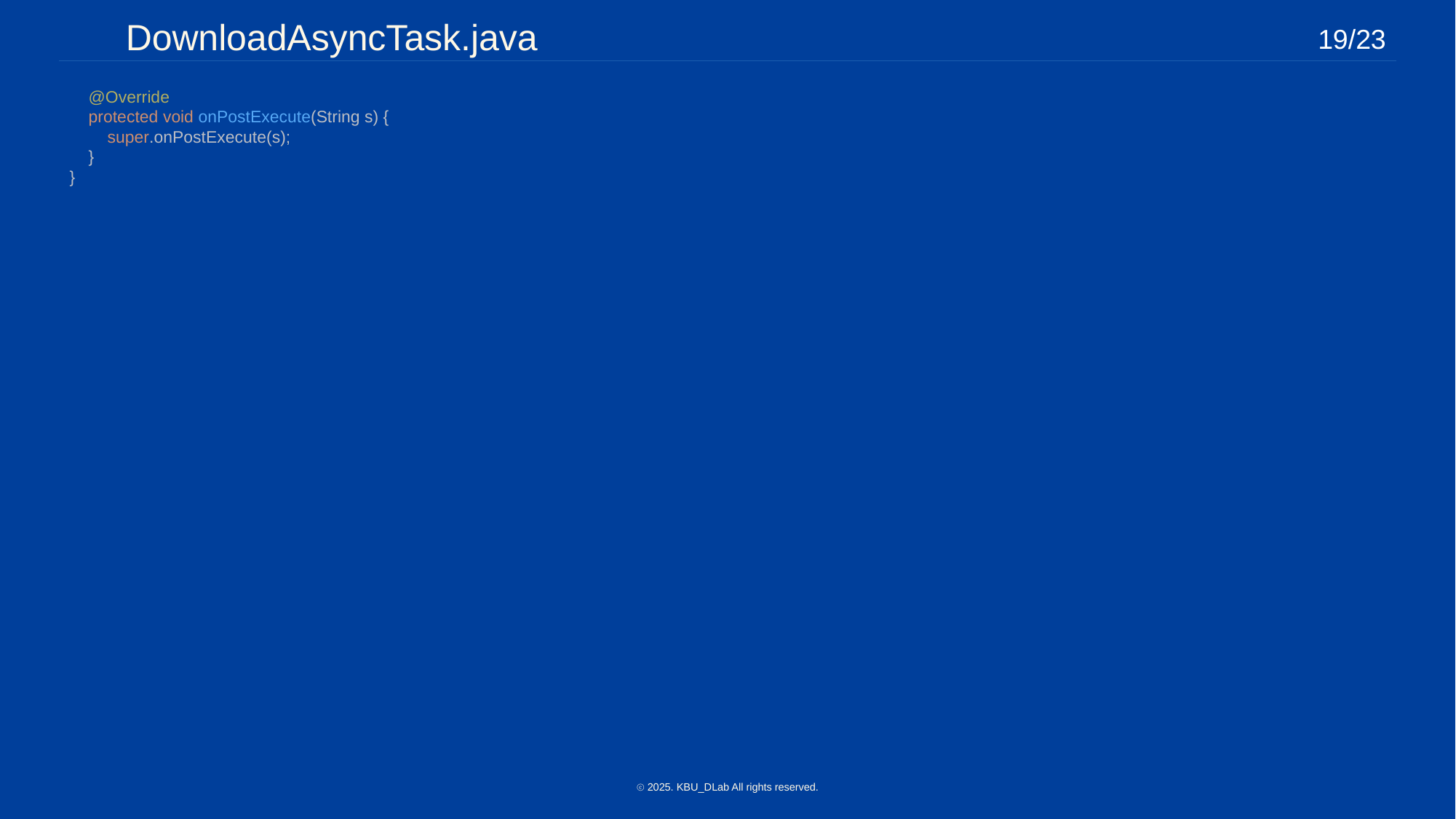

DownloadAsyncTask.java
19/23
    @Override
    protected void onPostExecute(String s) {
        super.onPostExecute(s);
    }
}